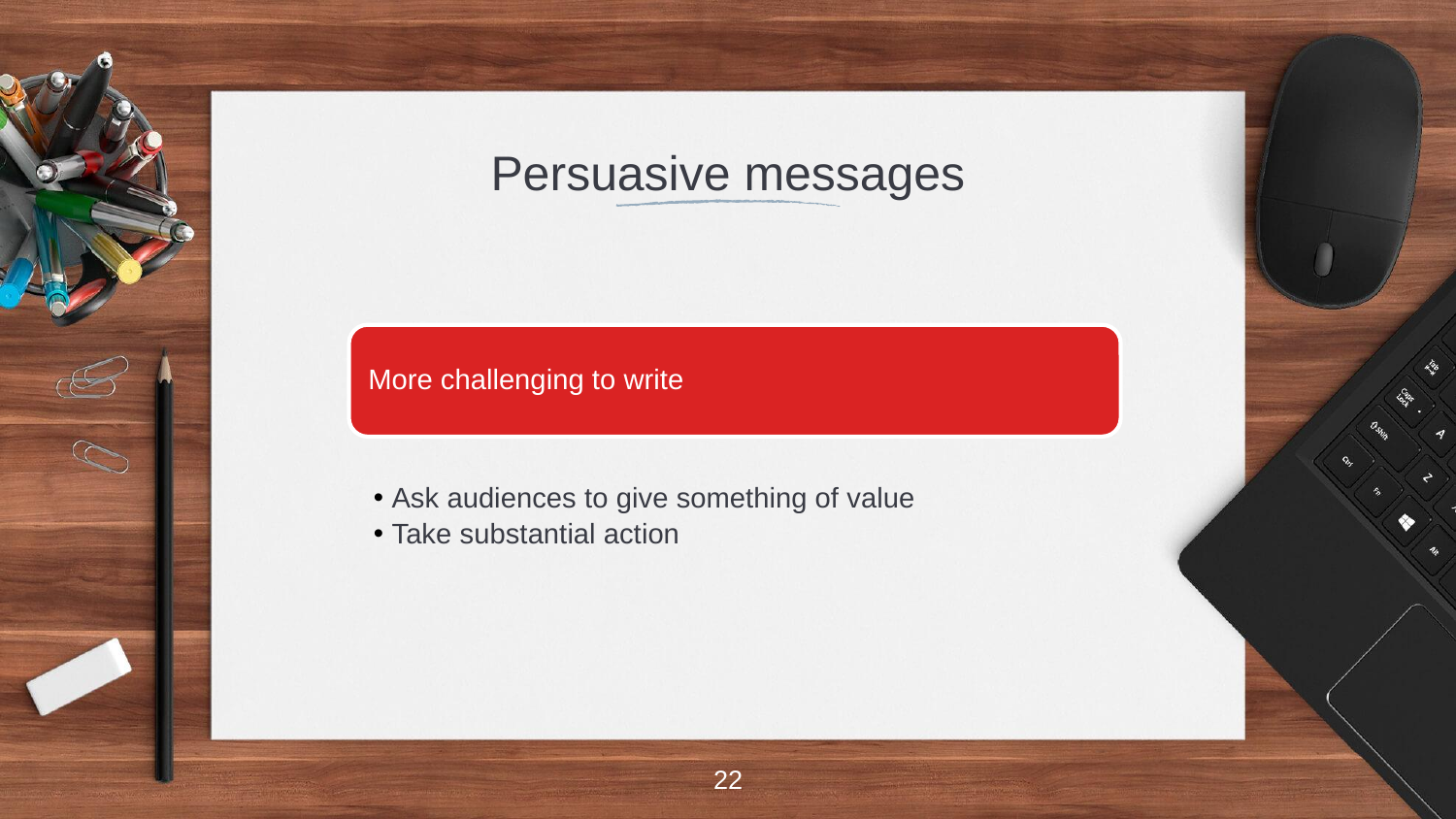

# Persuasive messages
More challenging to write

Ask audiences to give something of value
Take substantial action
22